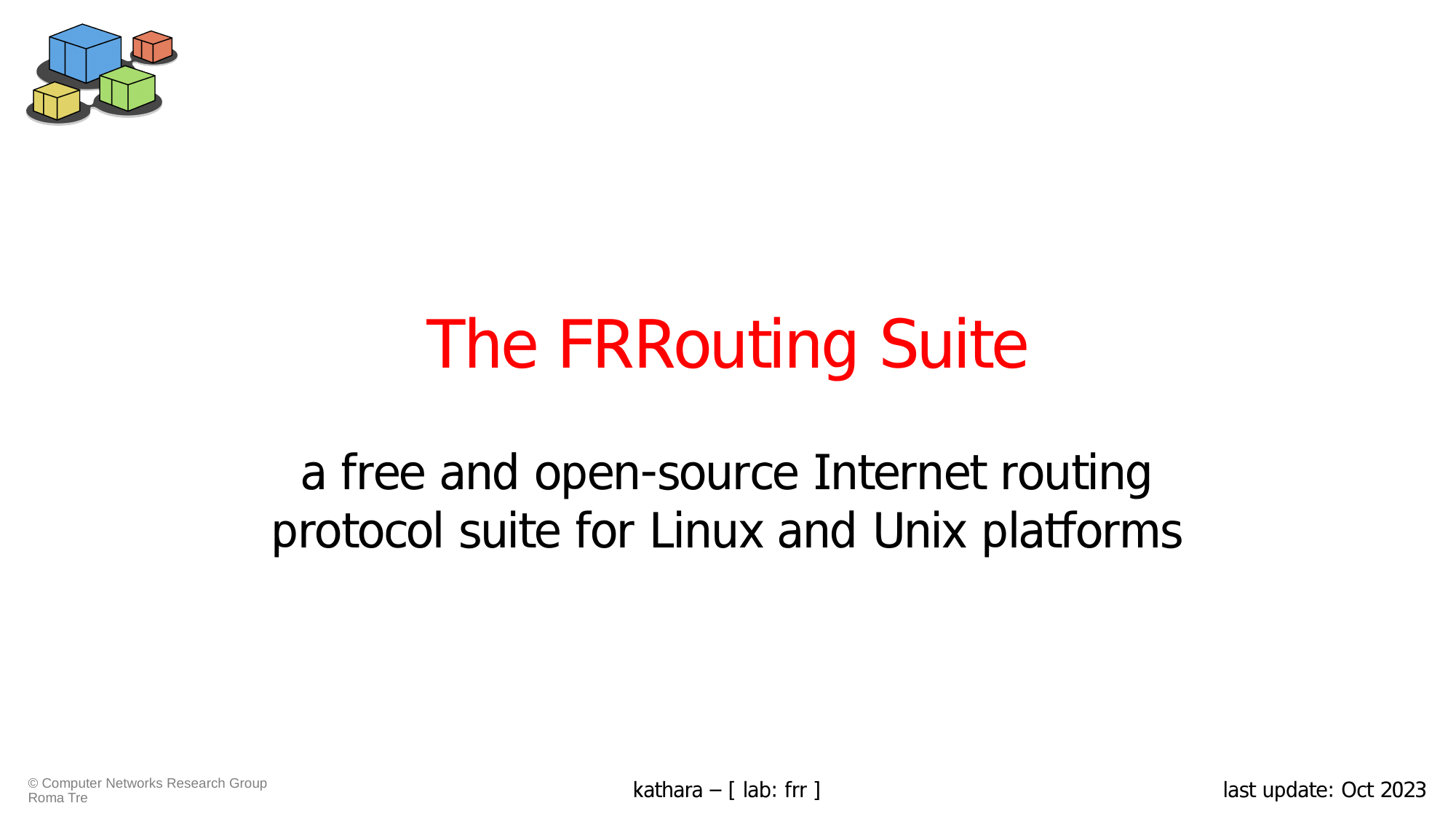

# The FRRouting Suite
a free and open-source Internet routing protocol suite for Linux and Unix platforms
kathara – [ lab: frr ]
last update: Oct 2023